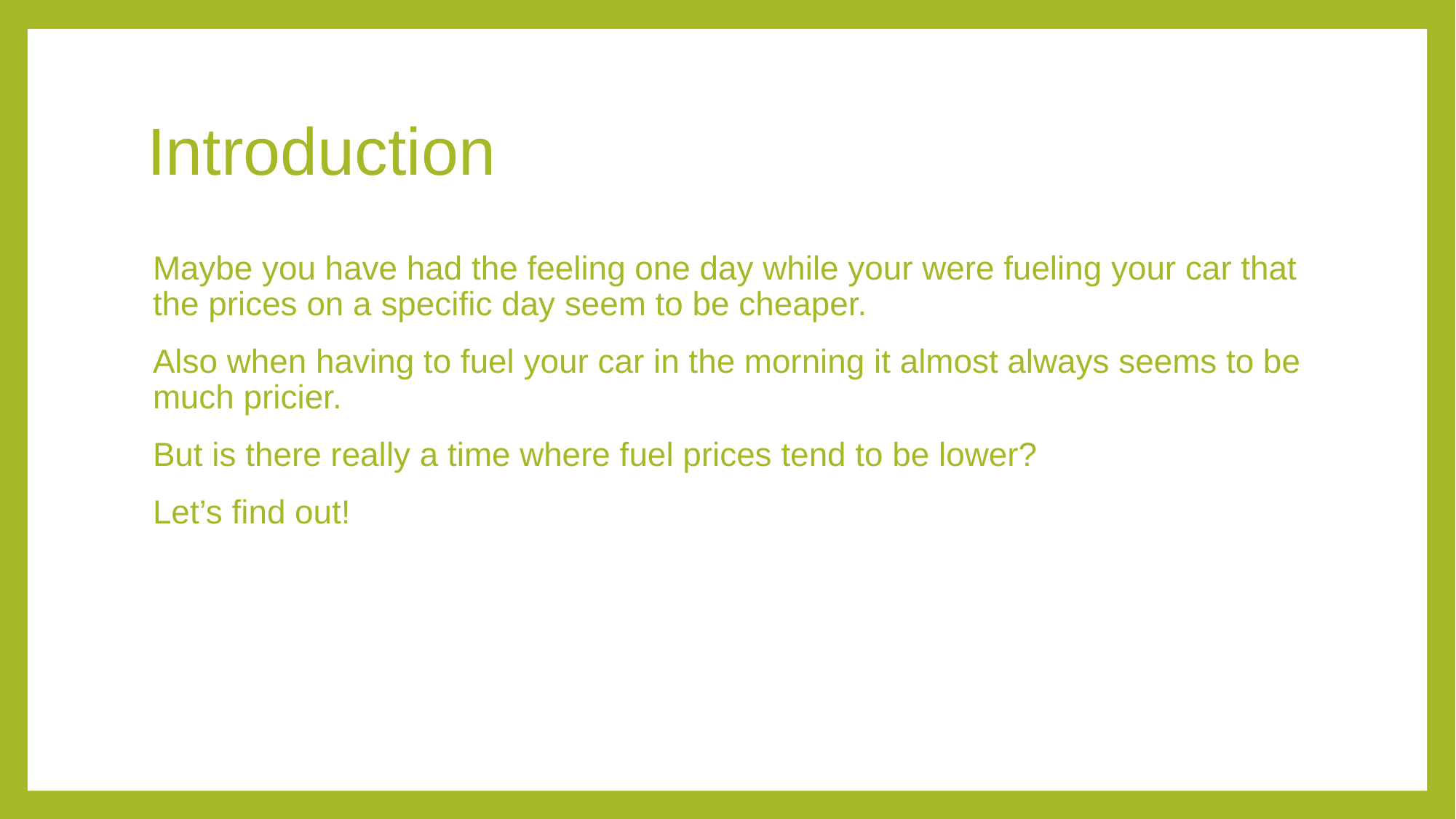

# Introduction
Maybe you have had the feeling one day while your were fueling your car that the prices on a specific day seem to be cheaper.
Also when having to fuel your car in the morning it almost always seems to be much pricier.
But is there really a time where fuel prices tend to be lower?
Let’s find out!